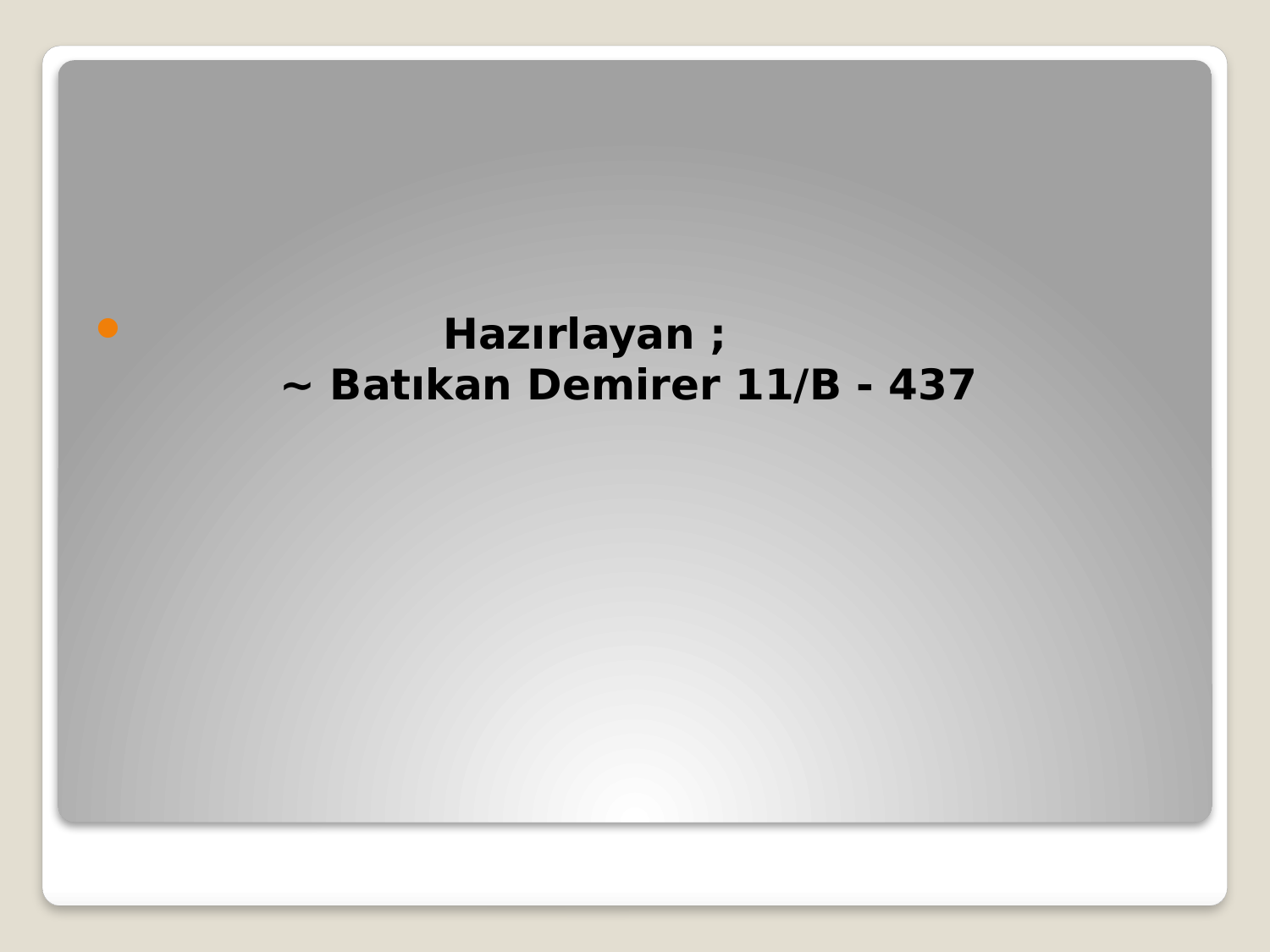

Hazırlayan ;
          ~ Batıkan Demirer 11/B - 437